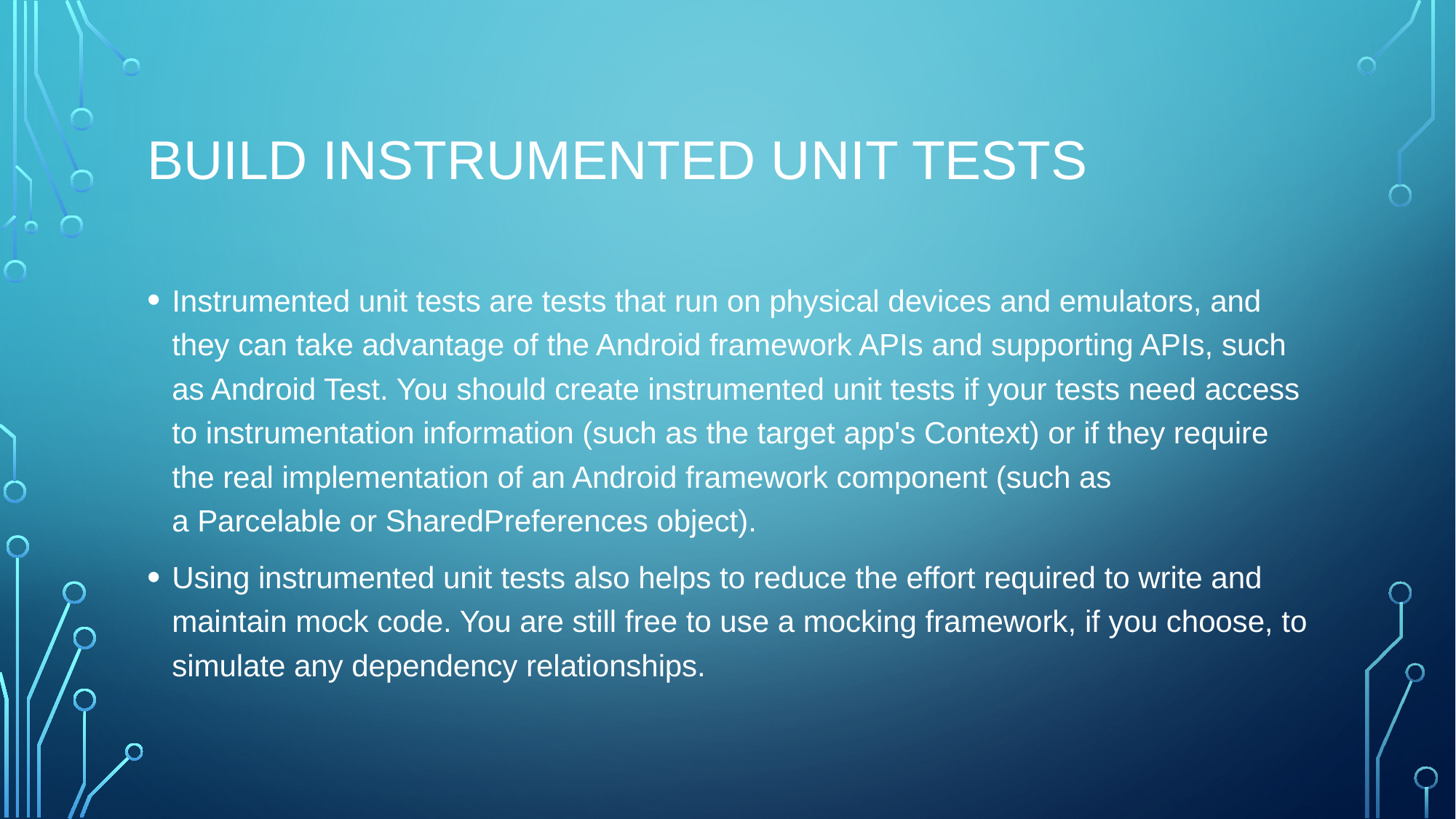

# Build instrumented unit tests
Instrumented unit tests are tests that run on physical devices and emulators, and they can take advantage of the Android framework APIs and supporting APIs, such as Android Test. You should create instrumented unit tests if your tests need access to instrumentation information (such as the target app's Context) or if they require the real implementation of an Android framework component (such as a Parcelable or SharedPreferences object).
Using instrumented unit tests also helps to reduce the effort required to write and maintain mock code. You are still free to use a mocking framework, if you choose, to simulate any dependency relationships.